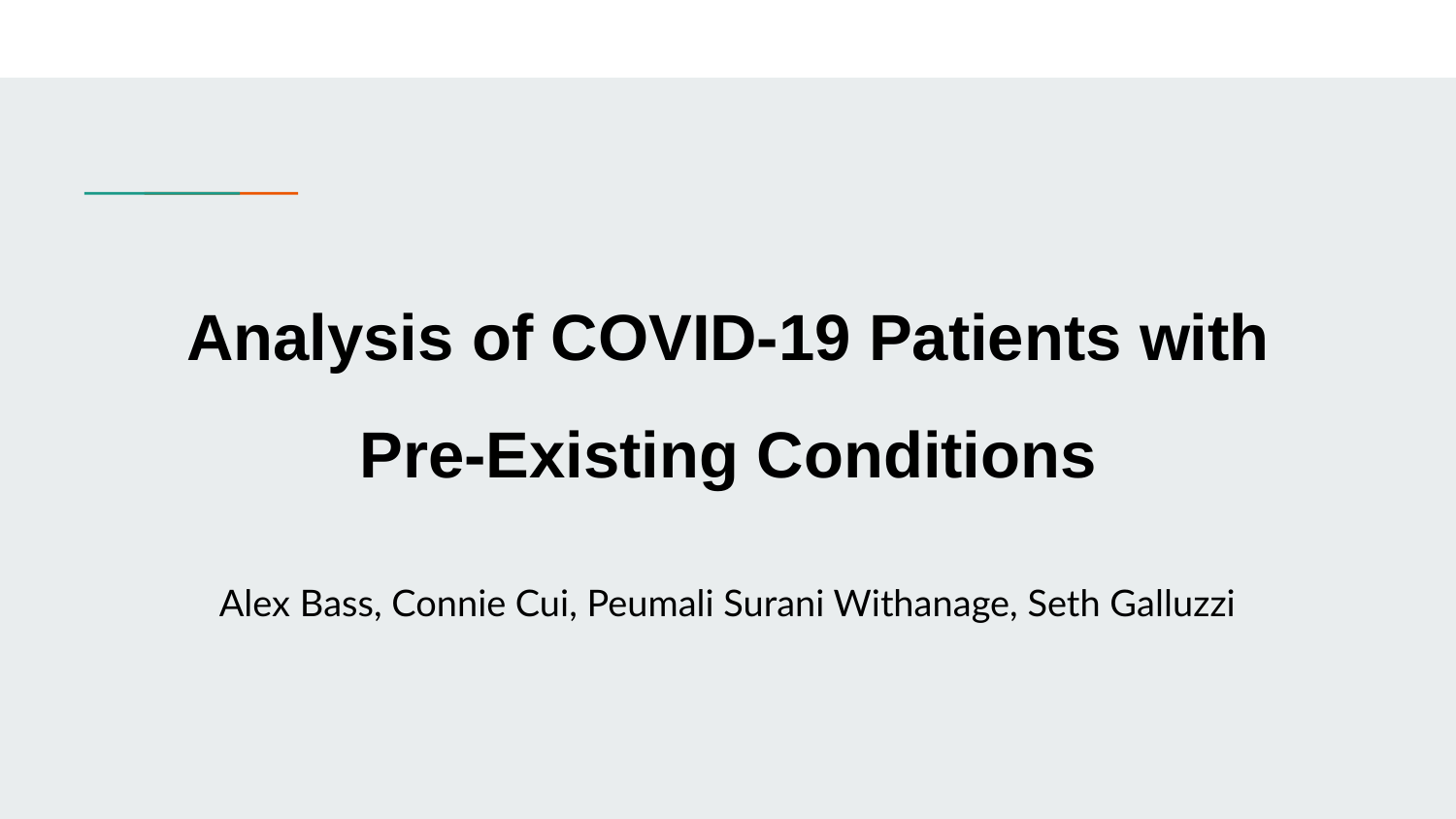

# Analysis of COVID-19 Patients with Pre-Existing Conditions
Alex Bass, Connie Cui, Peumali Surani Withanage, Seth Galluzzi